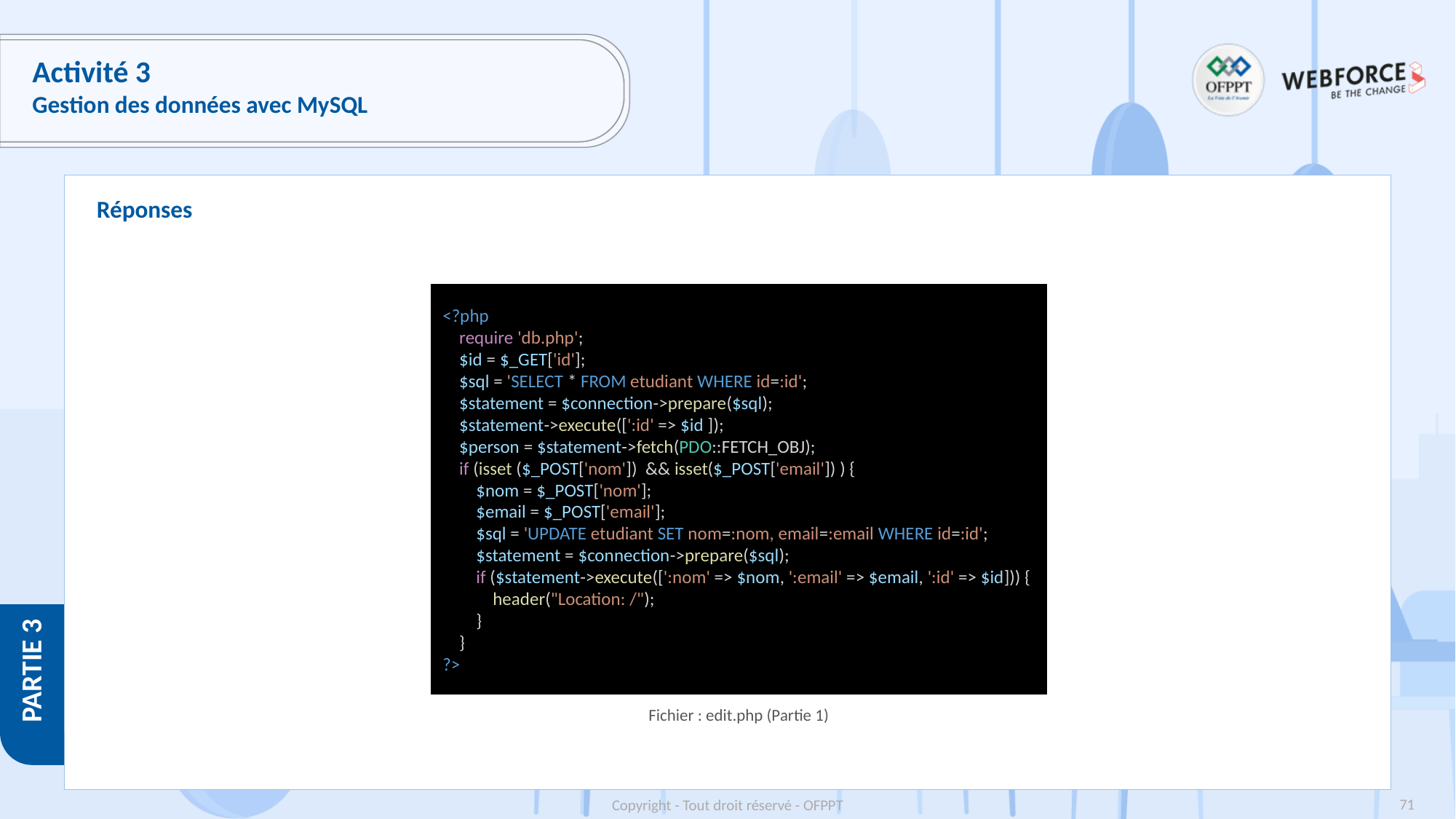

# Activité 3
Gestion des données avec MySQL
Réponses
<?php
    require 'db.php';
    $id = $_GET['id'];
    $sql = 'SELECT * FROM etudiant WHERE id=:id';
    $statement = $connection->prepare($sql);
    $statement->execute([':id' => $id ]);
    $person = $statement->fetch(PDO::FETCH_OBJ);
    if (isset ($_POST['nom'])  && isset($_POST['email']) ) {
        $nom = $_POST['nom'];
        $email = $_POST['email'];
        $sql = 'UPDATE etudiant SET nom=:nom, email=:email WHERE id=:id';
        $statement = $connection->prepare($sql);
        if ($statement->execute([':nom' => $nom, ':email' => $email, ':id' => $id])) {
            header("Location: /");
        }
    }
?>
Fichier : edit.php (Partie 1)